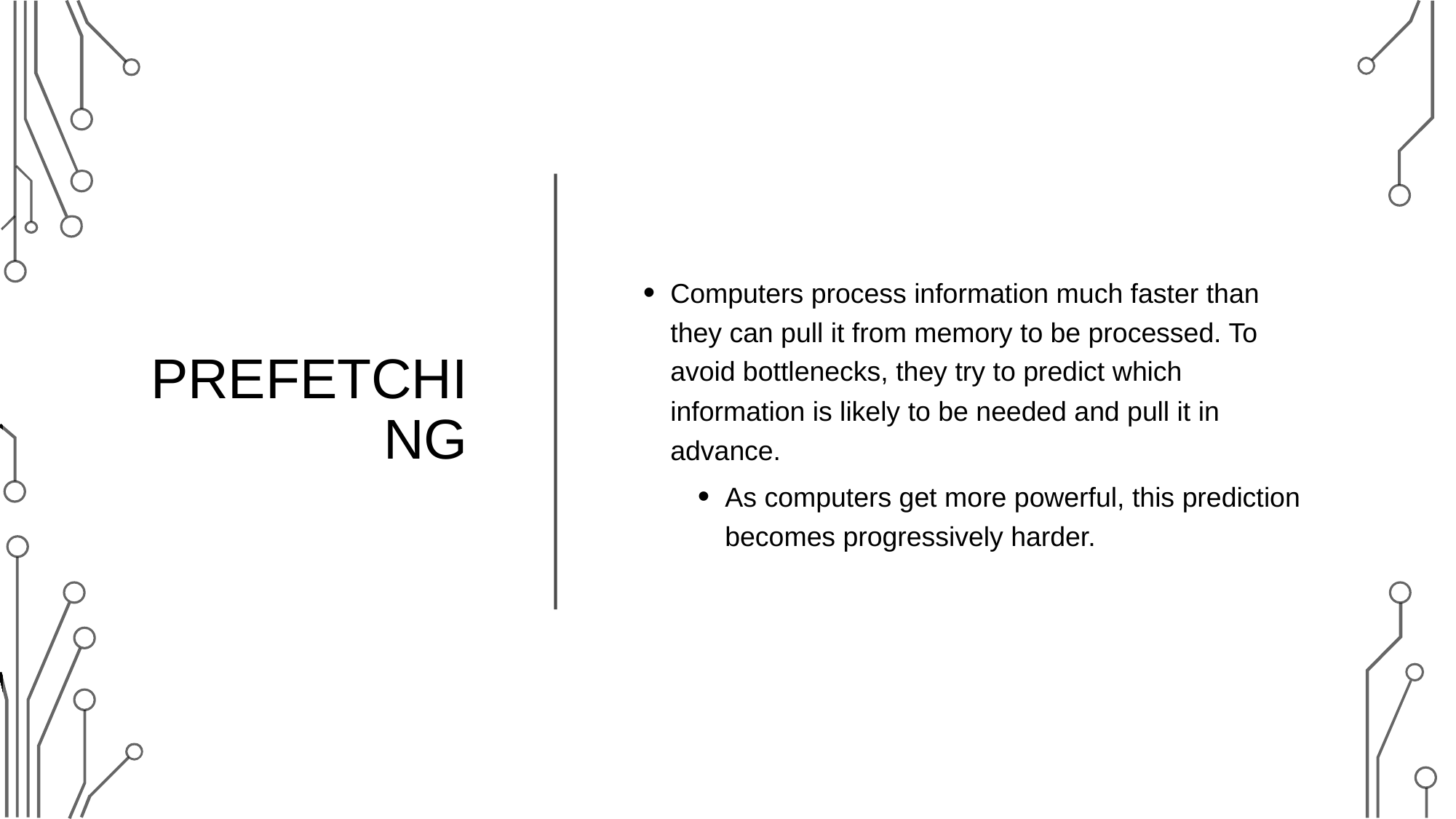

# prefetching
Computers process information much faster than they can pull it from memory to be processed. To avoid bottlenecks, they try to predict which information is likely to be needed and pull it in advance.
As computers get more powerful, this prediction becomes progressively harder.